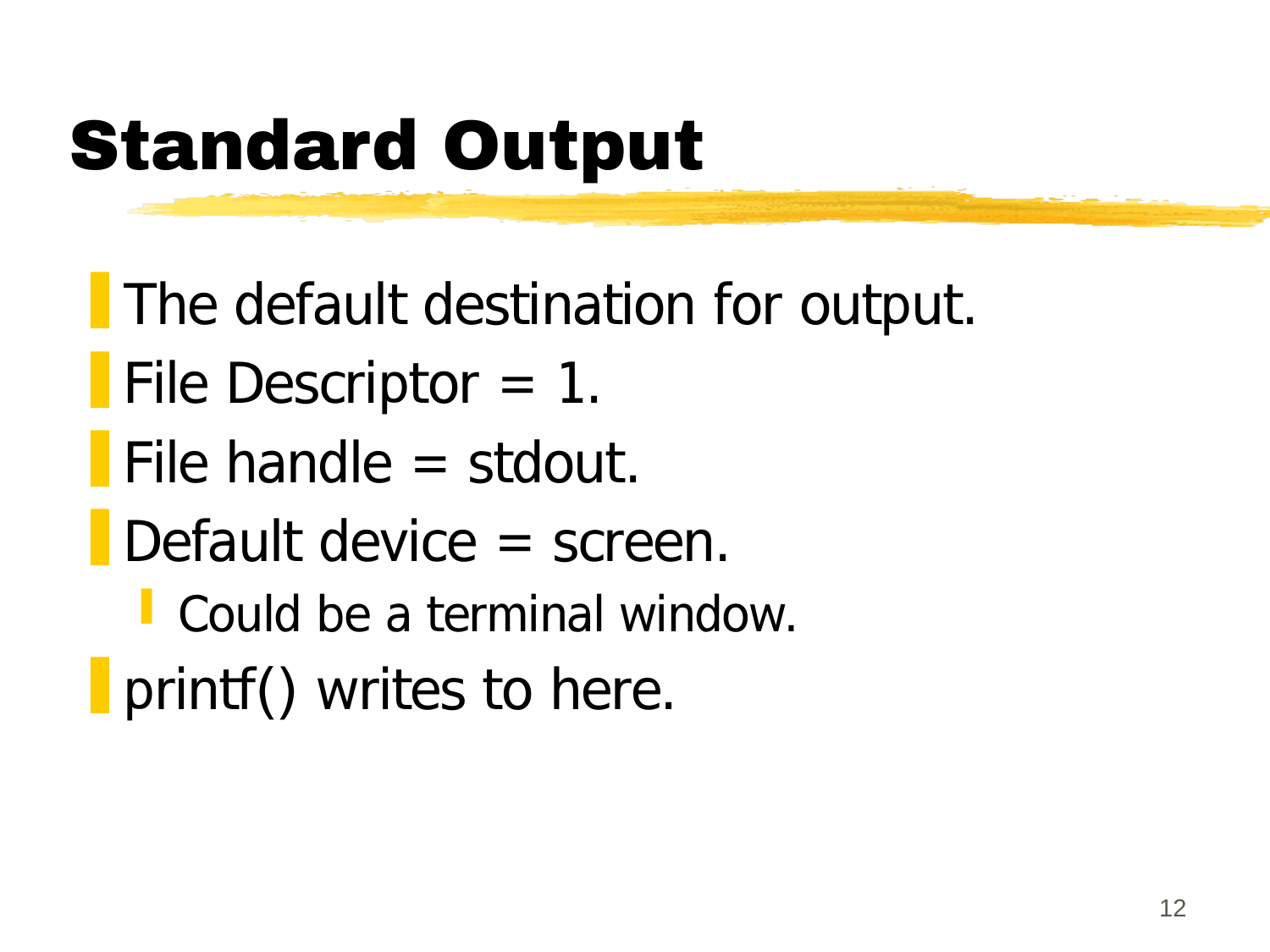

# Standard Output
The default destination for output.
File Descriptor = 1.
File handle = stdout.
Default device = screen.
Could be a terminal window.
printf() writes to here.
12